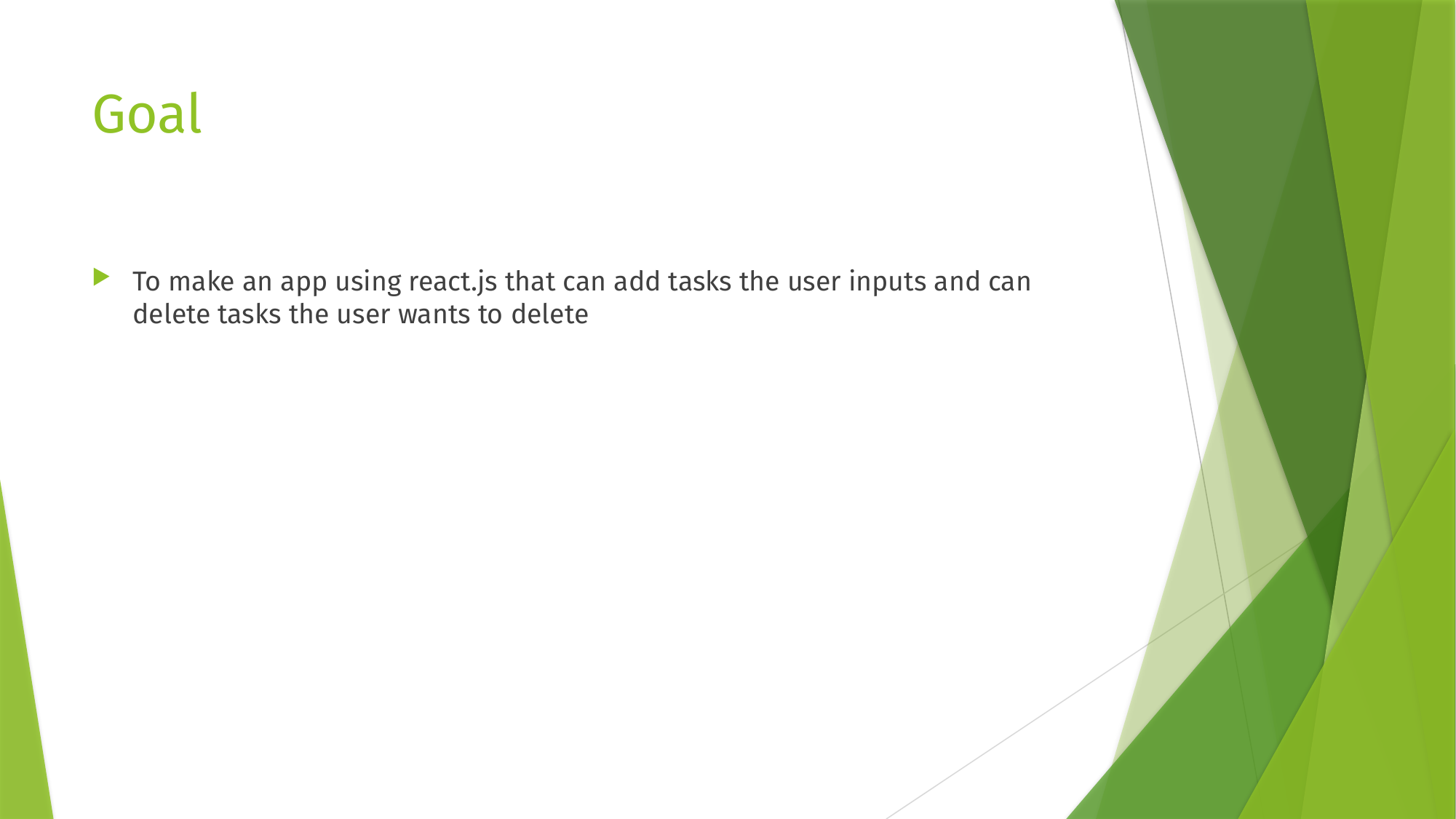

# Goal
To make an app using react.js that can add tasks the user inputs and can delete tasks the user wants to delete